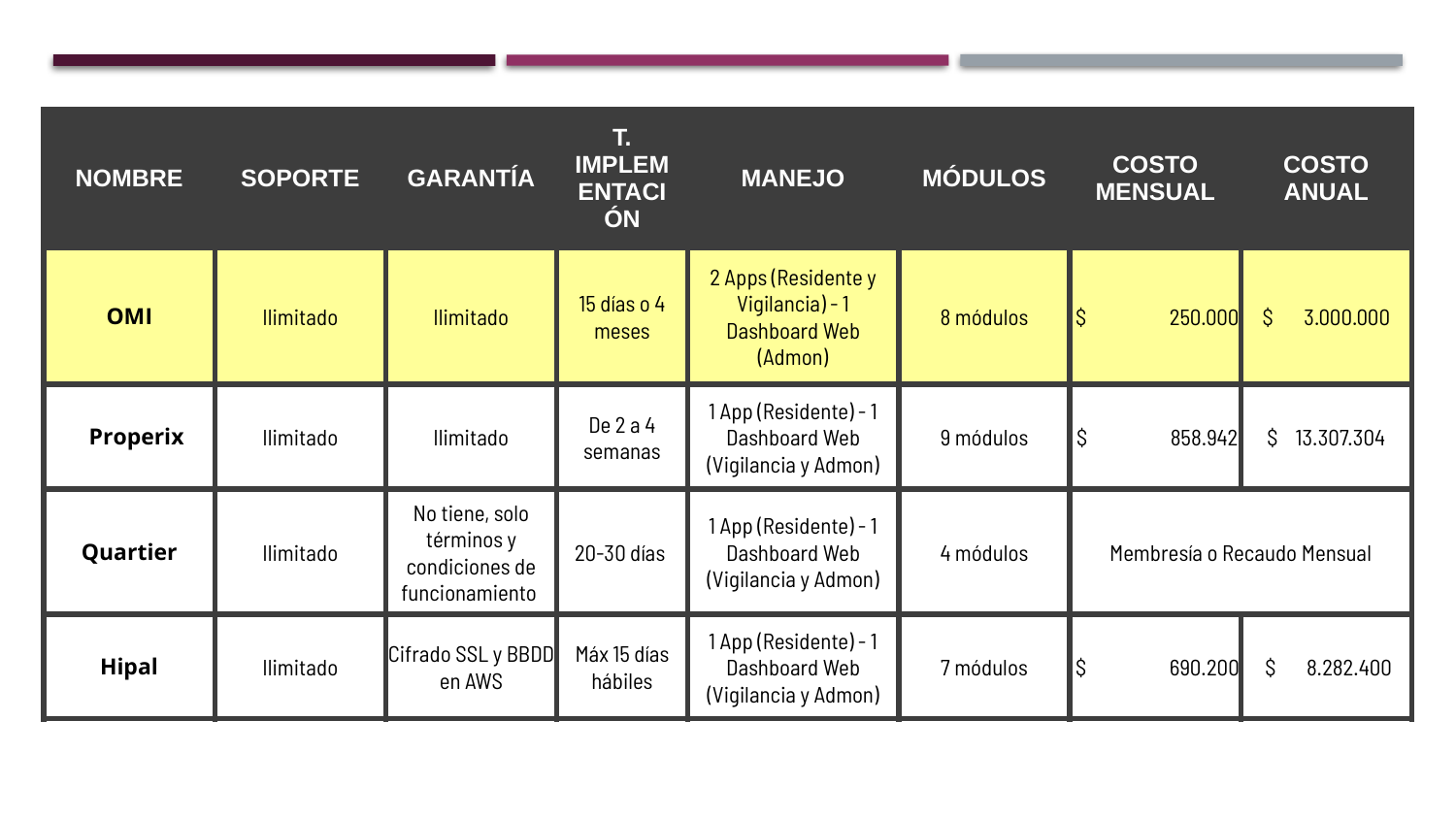

| NOMBRE | SOPORTE | GARANTÍA | T. IMPLEMENTACIÓN | MANEJO | MÓDULOS | COSTO MENSUAL | COSTO ANUAL |
| --- | --- | --- | --- | --- | --- | --- | --- |
| OMI | Ilimitado | Ilimitado | 15 días o 4 meses | 2 Apps (Residente y Vigilancia) - 1 Dashboard Web (Admon) | 8 módulos | $ 250.000 | $ 3.000.000 |
| Properix | Ilimitado | Ilimitado | De 2 a 4 semanas | 1 App (Residente) - 1 Dashboard Web (Vigilancia y Admon) | 9 módulos | $ 858.942 | $ 13.307.304 |
| Quartier | Ilimitado | No tiene, solo términos y condiciones de funcionamiento | 20-30 días | 1 App (Residente) - 1 Dashboard Web (Vigilancia y Admon) | 4 módulos | Membresía o Recaudo Mensual |  |
| Hipal | Ilimitado | Cifrado SSL y BBDD en AWS | Máx 15 días hábiles | 1 App (Residente) - 1 Dashboard Web (Vigilancia y Admon) | 7 módulos | $ 690.200 | $ 8.282.400 |